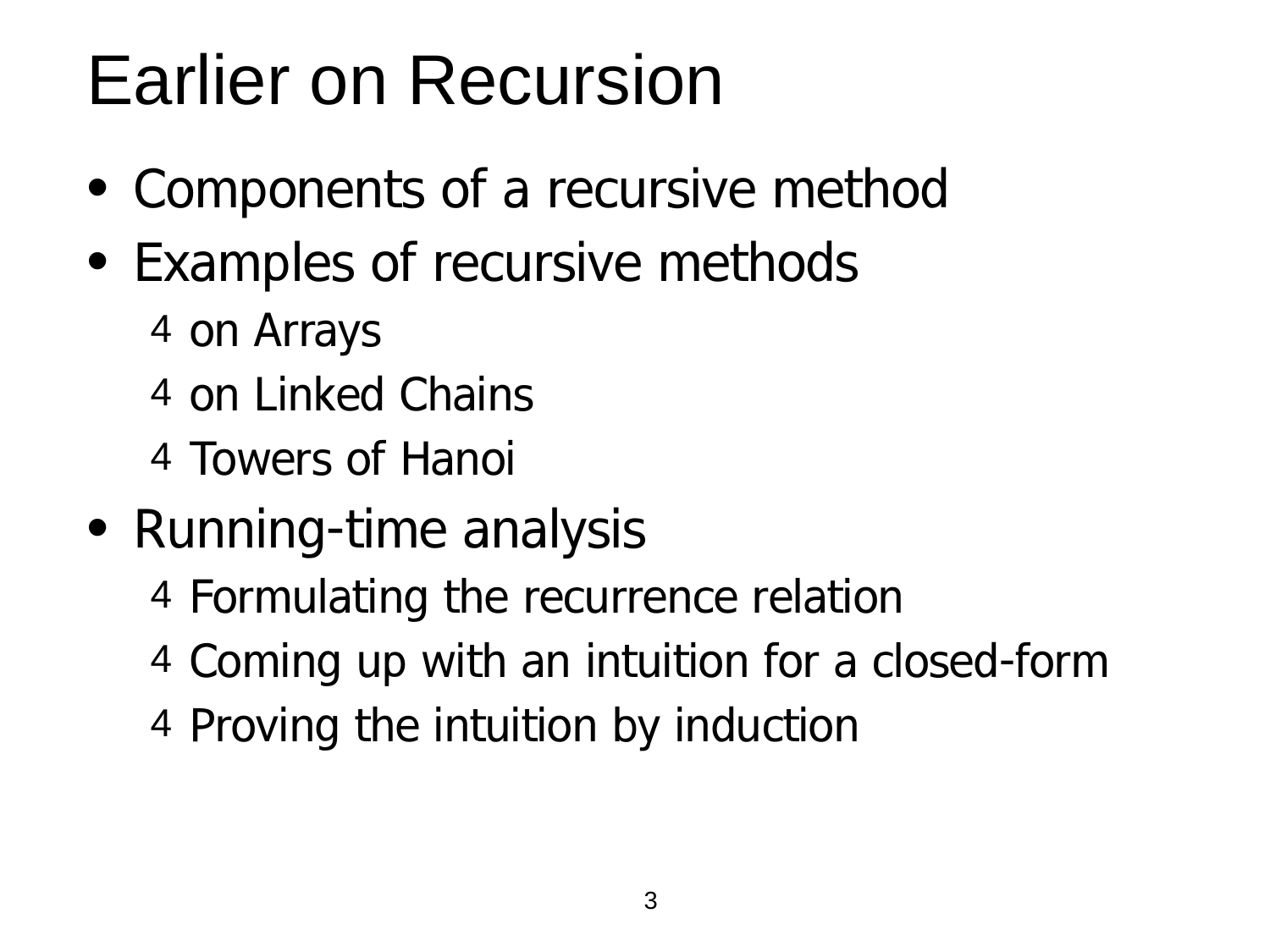

# Earlier on Recursion
Components of a recursive method
Examples of recursive methods
on Arrays
on Linked Chains
Towers of Hanoi
Running-time analysis
Formulating the recurrence relation
Coming up with an intuition for a closed-form
Proving the intuition by induction

3